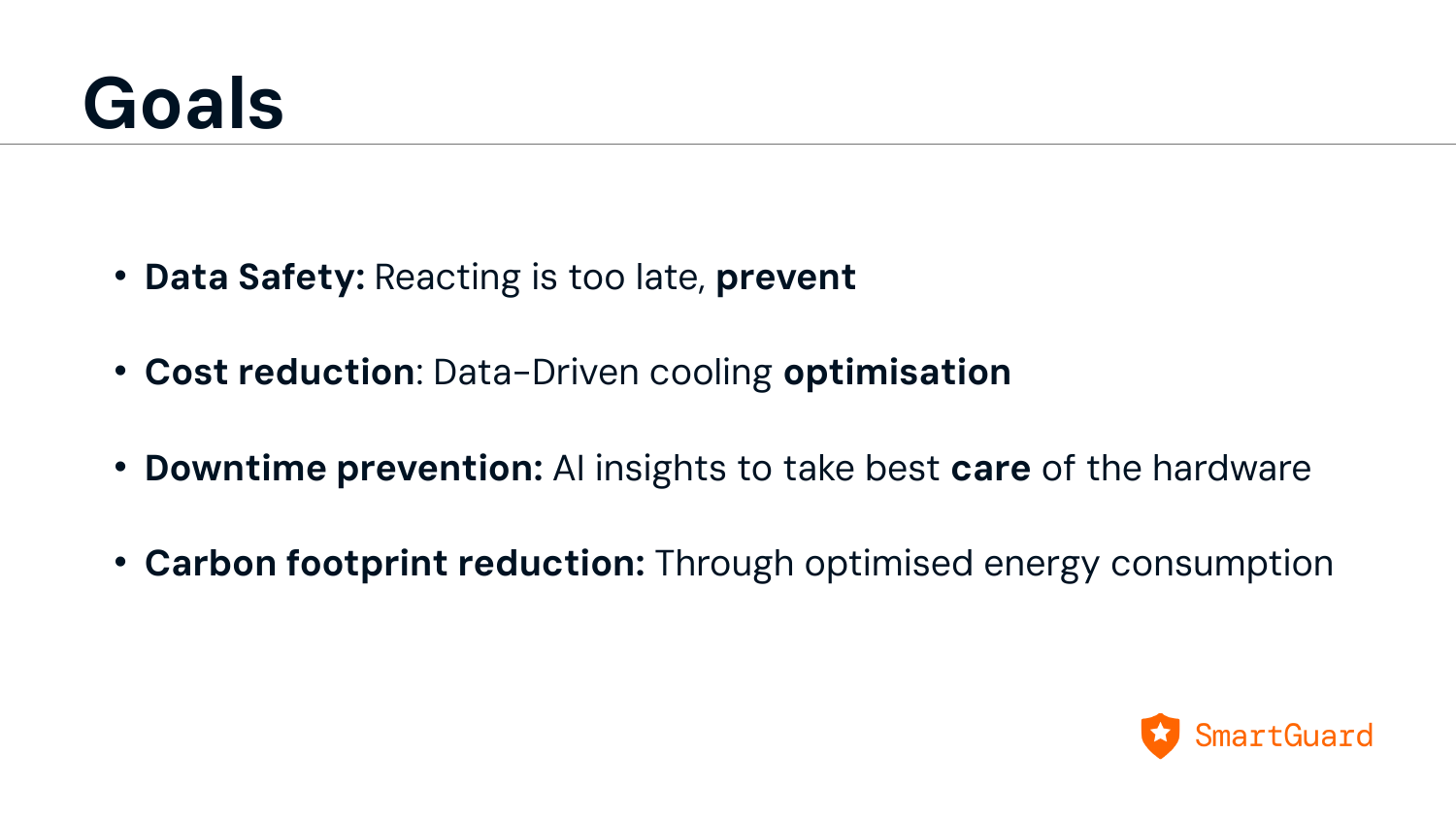

Goals
Data Safety: Reacting is too late, prevent
Cost reduction: Data-Driven cooling optimisation
Downtime prevention: AI insights to take best care of the hardware
Carbon footprint reduction: Through optimised energy consumption